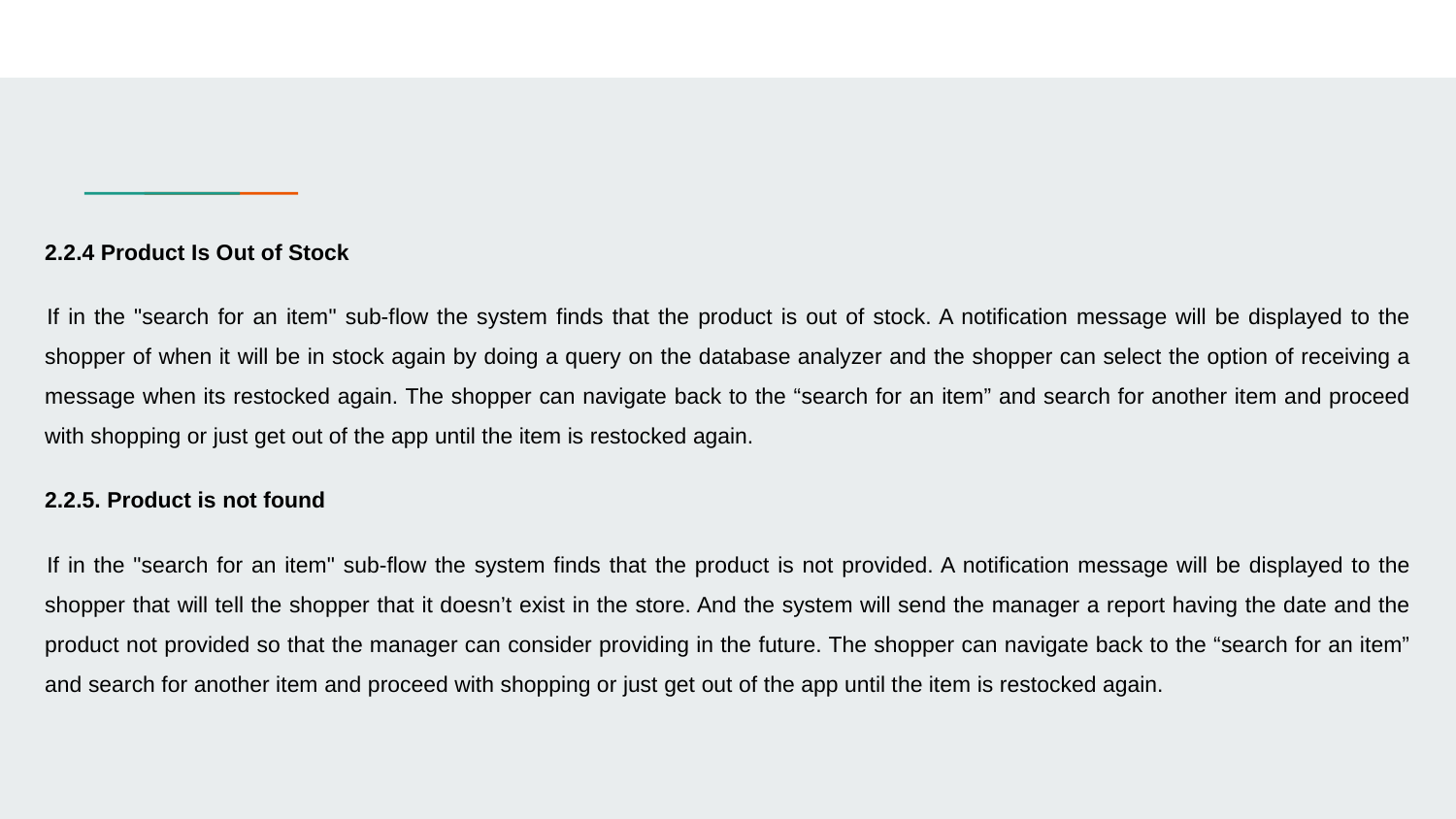

2.2.4 Product Is Out of Stock
If in the "search for an item" sub-flow the system finds that the product is out of stock. A notification message will be displayed to the shopper of when it will be in stock again by doing a query on the database analyzer and the shopper can select the option of receiving a message when its restocked again. The shopper can navigate back to the “search for an item” and search for another item and proceed with shopping or just get out of the app until the item is restocked again.
2.2.5. Product is not found
If in the "search for an item" sub-flow the system finds that the product is not provided. A notification message will be displayed to the shopper that will tell the shopper that it doesn’t exist in the store. And the system will send the manager a report having the date and the product not provided so that the manager can consider providing in the future. The shopper can navigate back to the “search for an item” and search for another item and proceed with shopping or just get out of the app until the item is restocked again.